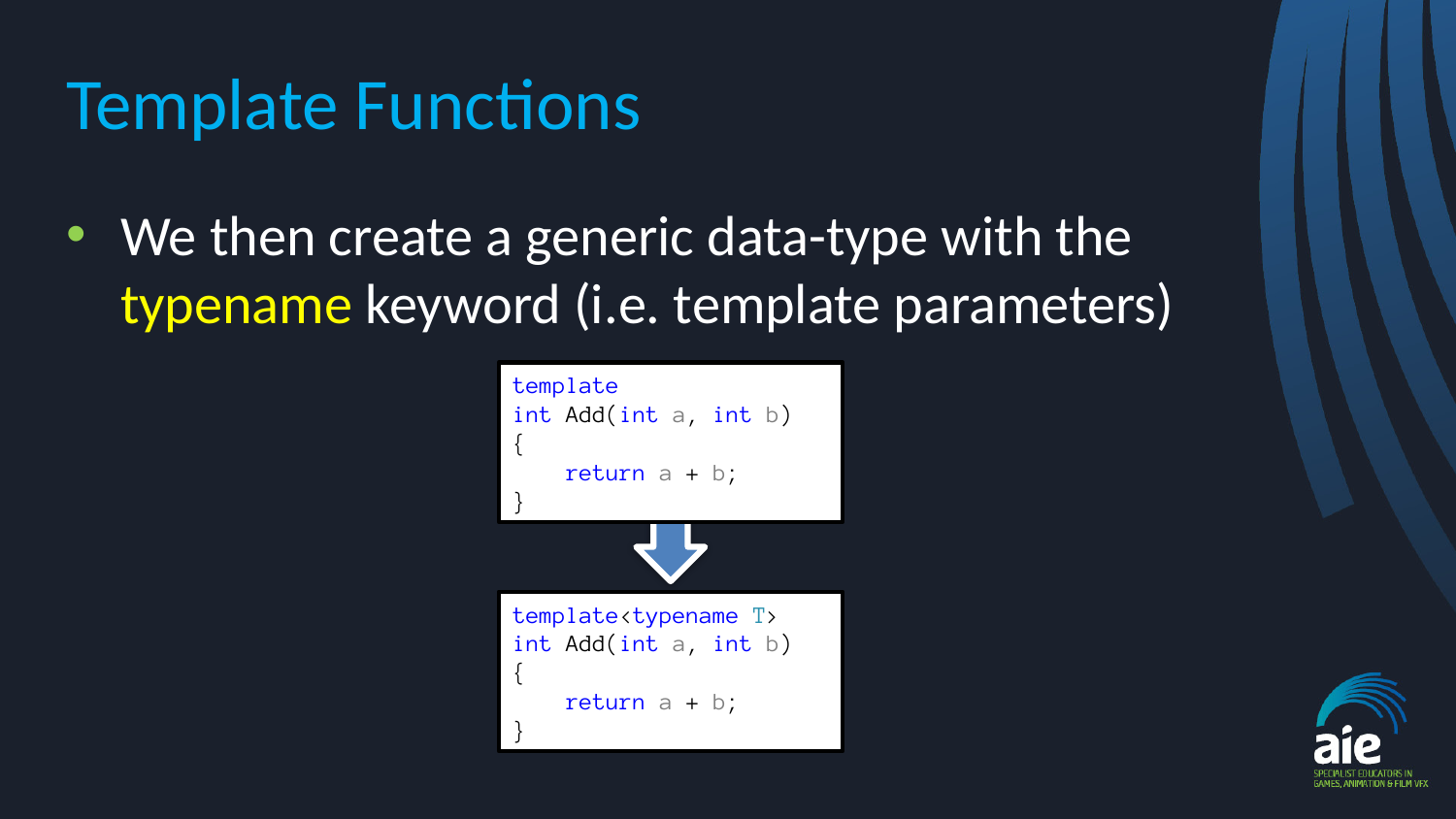

# Template Functions
We then create a generic data-type with the typename keyword (i.e. template parameters)
template
int Add(int a, int b)
{
    return a + b;
}

template<typename T>
int Add(int a, int b)
{
    return a + b;
}